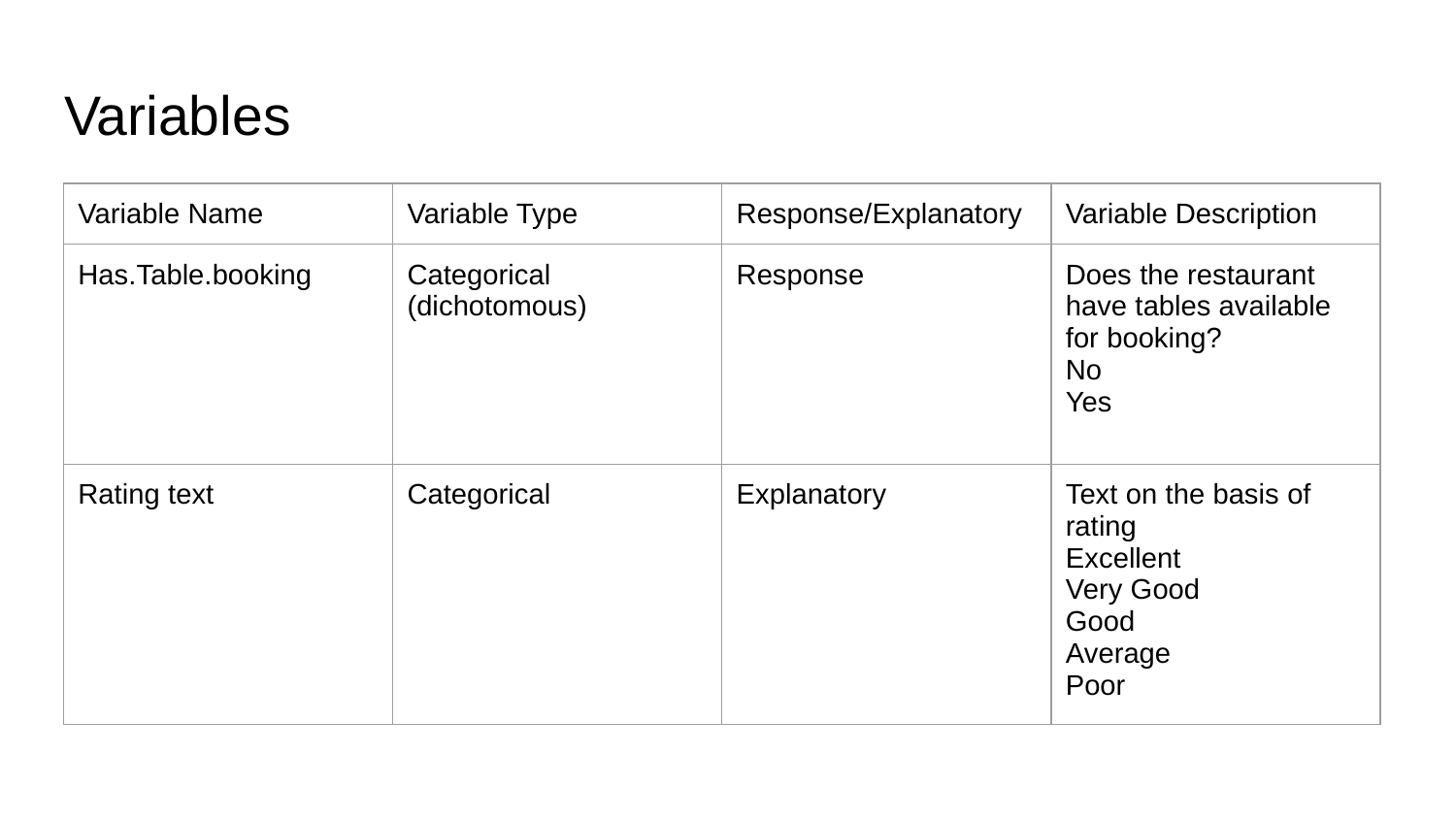

# Variables
| Variable Name | Variable Type | Response/Explanatory | Variable Description |
| --- | --- | --- | --- |
| Has.Table.booking | Categorical (dichotomous) | Response | Does the restaurant have tables available for booking? No Yes |
| Rating text | Categorical | Explanatory | Text on the basis of rating Excellent Very Good Good Average Poor |